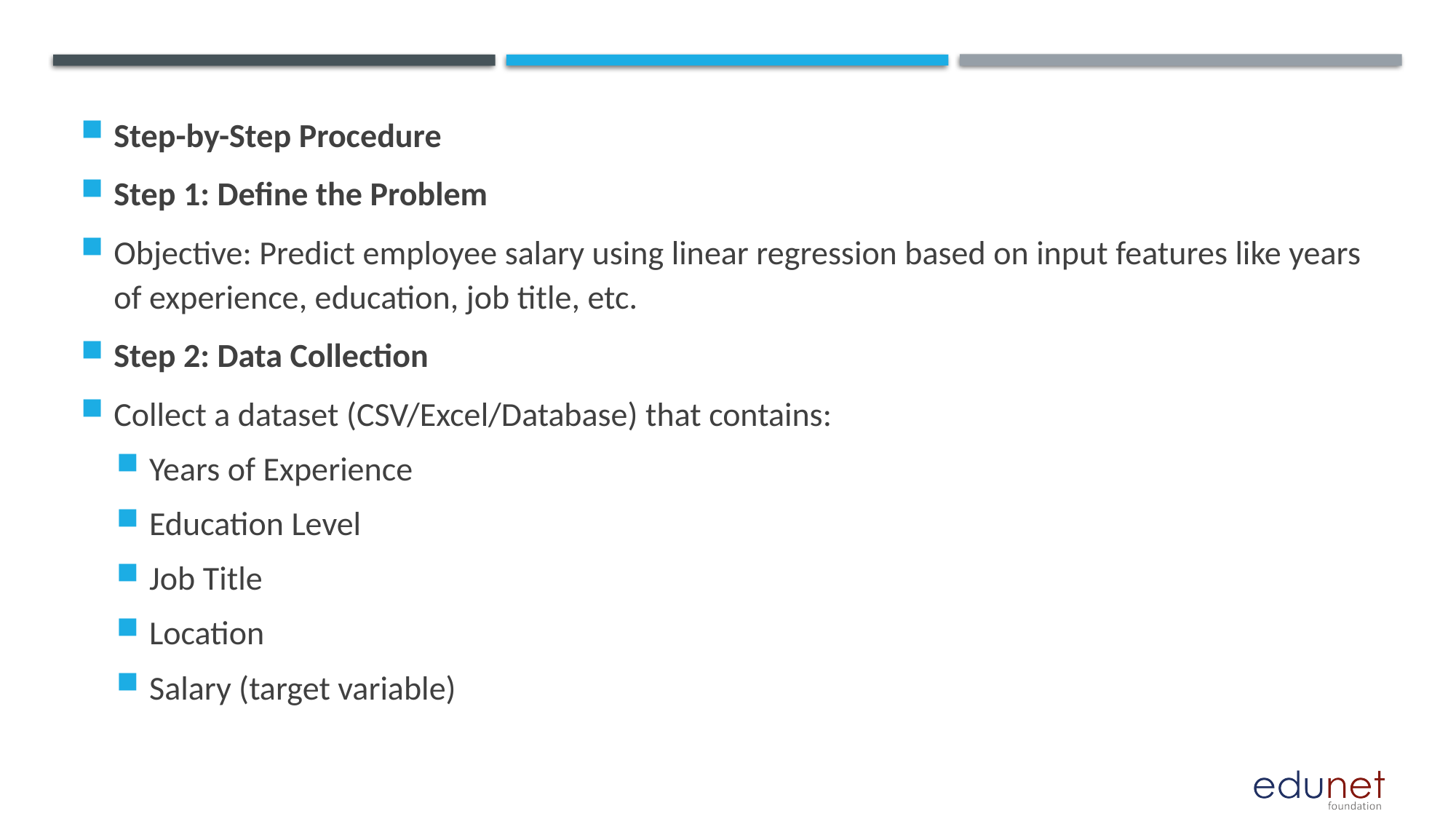

Step-by-Step Procedure
Step 1: Define the Problem
Objective: Predict employee salary using linear regression based on input features like years of experience, education, job title, etc.
Step 2: Data Collection
Collect a dataset (CSV/Excel/Database) that contains:
Years of Experience
Education Level
Job Title
Location
Salary (target variable)